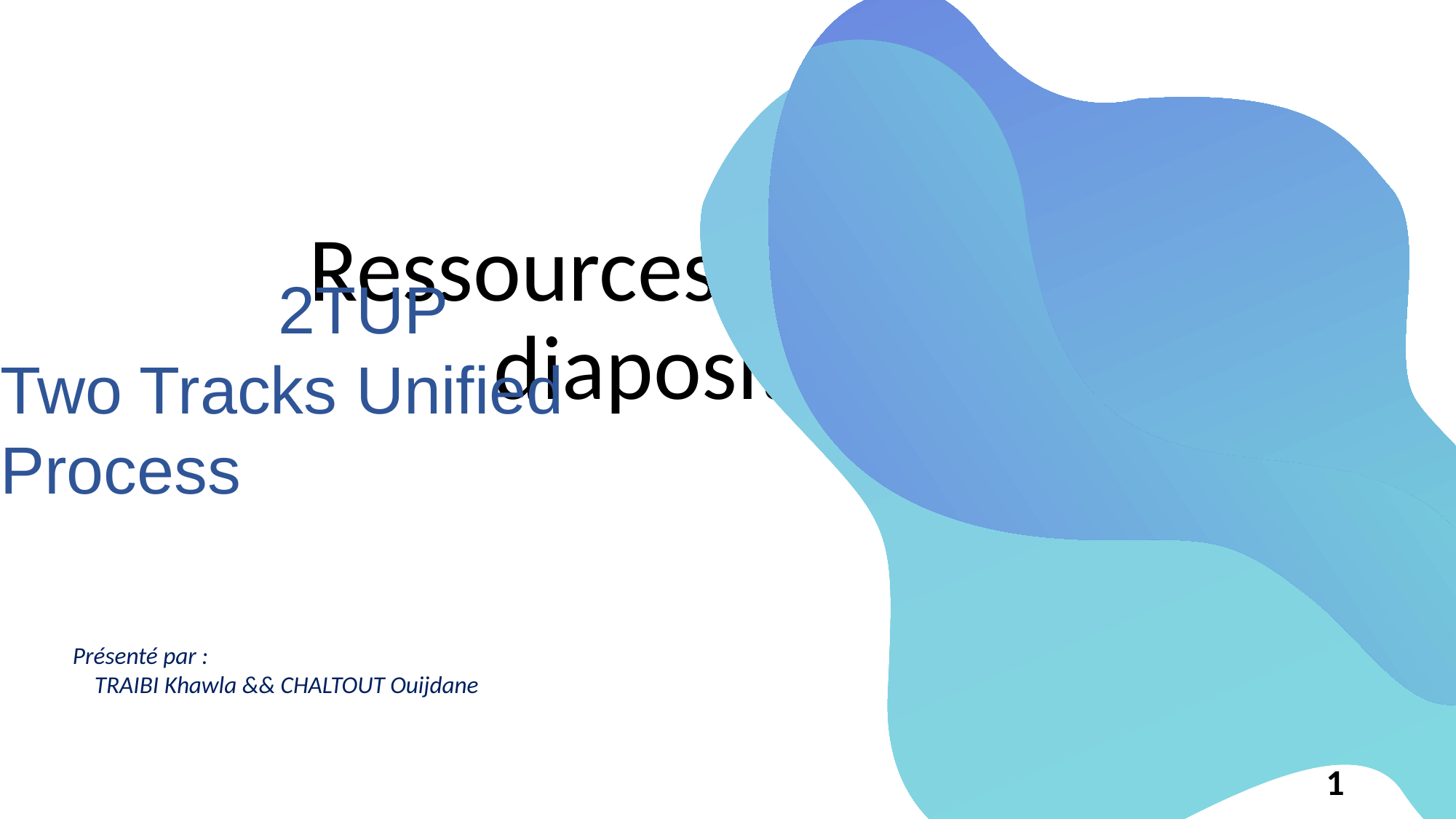

# Ressources humaines : diapositive 1
               2TUP
Two Tracks Unified Process

Présenté par :
    TRAIBI Khawla && CHALTOUT Ouijdane
1